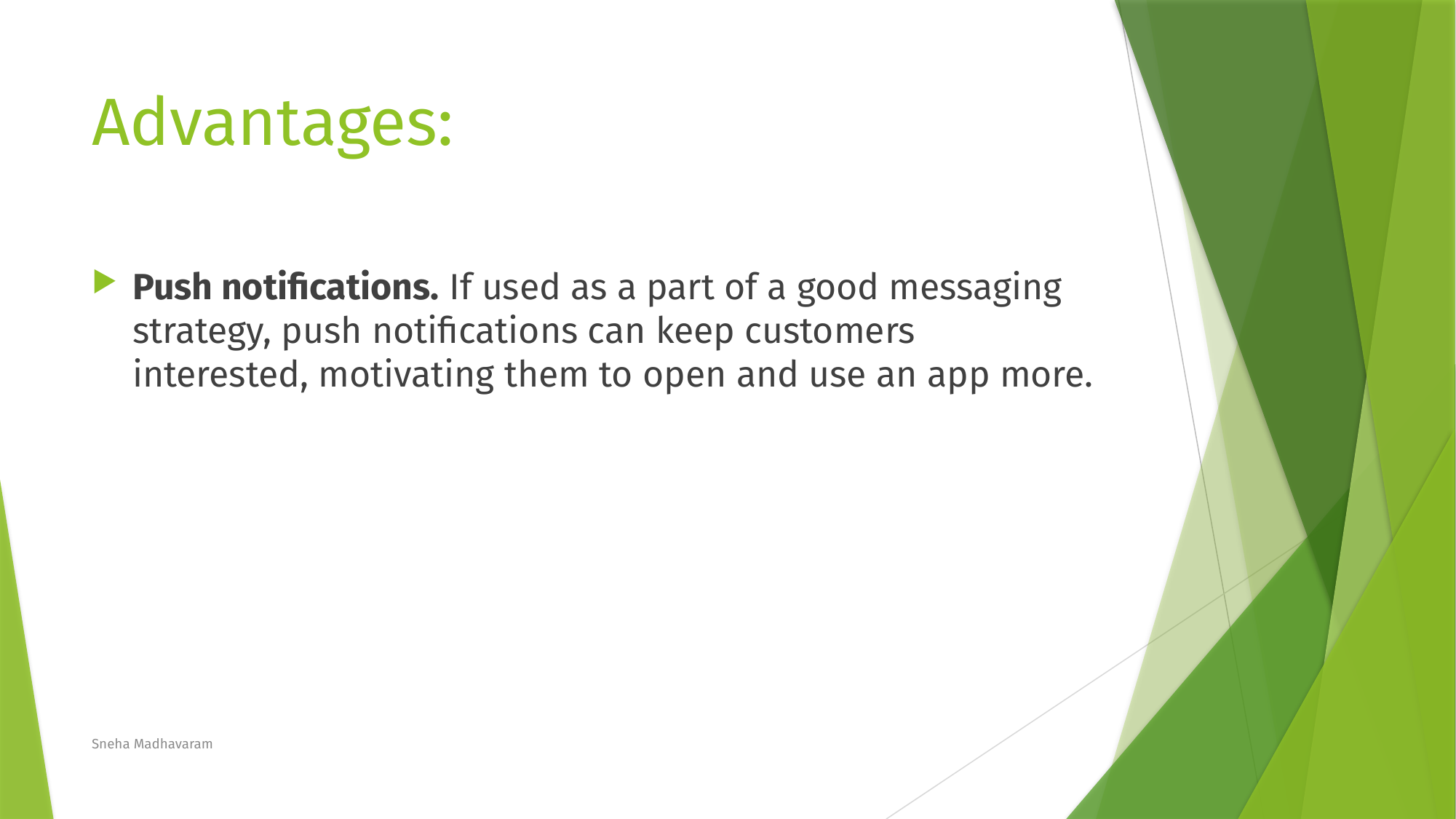

# Advantages:
Push notifications. If used as a part of a good messaging strategy, push notifications can keep customers interested, motivating them to open and use an app more.
Sneha Madhavaram